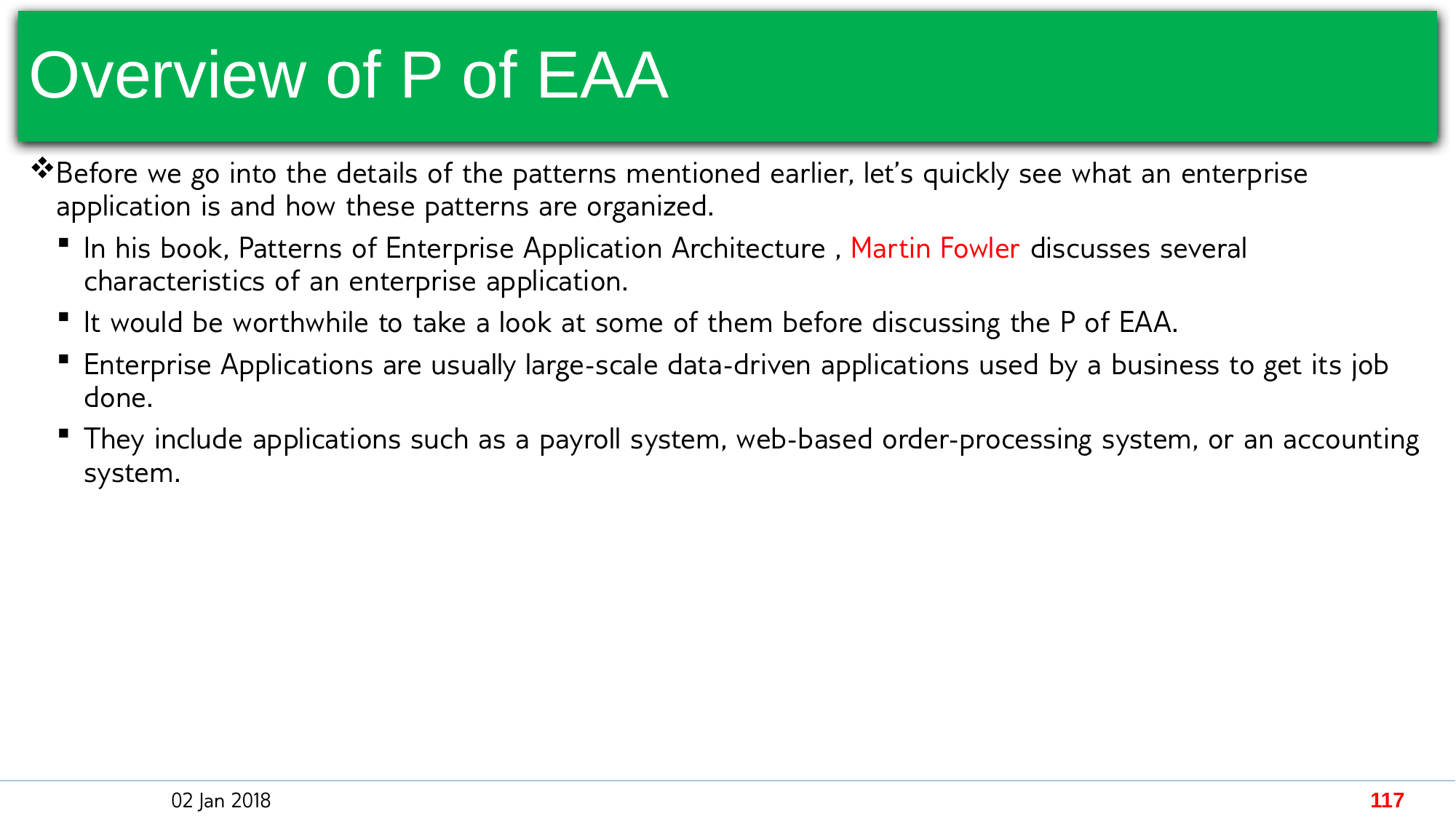

# Overview of P of EAA
Before we go into the details of the patterns mentioned earlier, let’s quickly see what an enterprise application is and how these patterns are organized.
In his book, Patterns of Enterprise Application Architecture , Martin Fowler discusses several characteristics of an enterprise application.
It would be worthwhile to take a look at some of them before discussing the P of EAA.
Enterprise Applications are usually large-scale data-driven applications used by a business to get its job done.
They include applications such as a payroll system, web-based order-processing system, or an accounting system.
02 Jan 2018
117